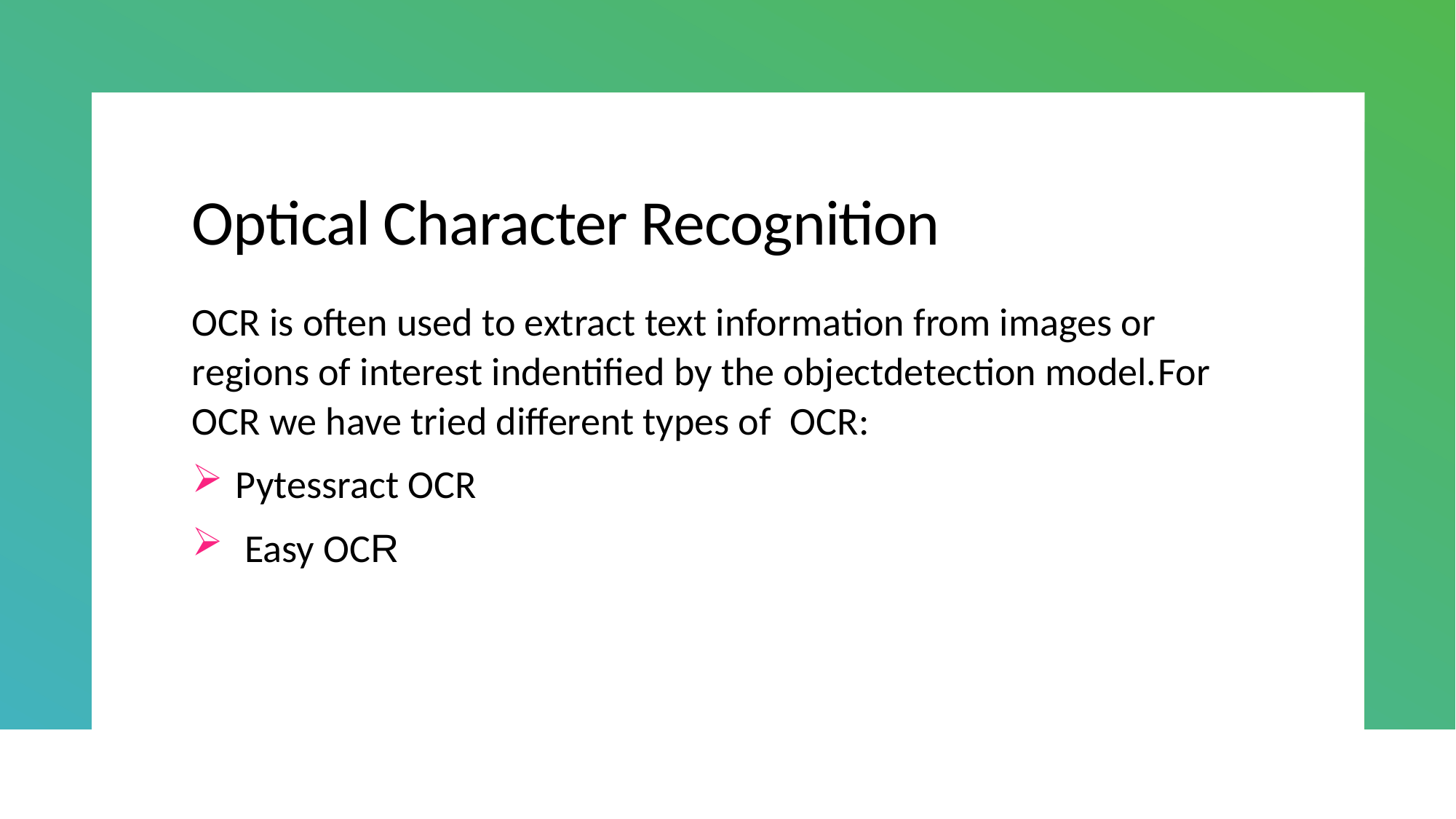

# Optical Character Recognition
OCR is often used to extract text information from images or regions of interest indentified by the objectdetection model.For OCR we have tried different types of  OCR:
Pytessract OCR
 Easy OCR